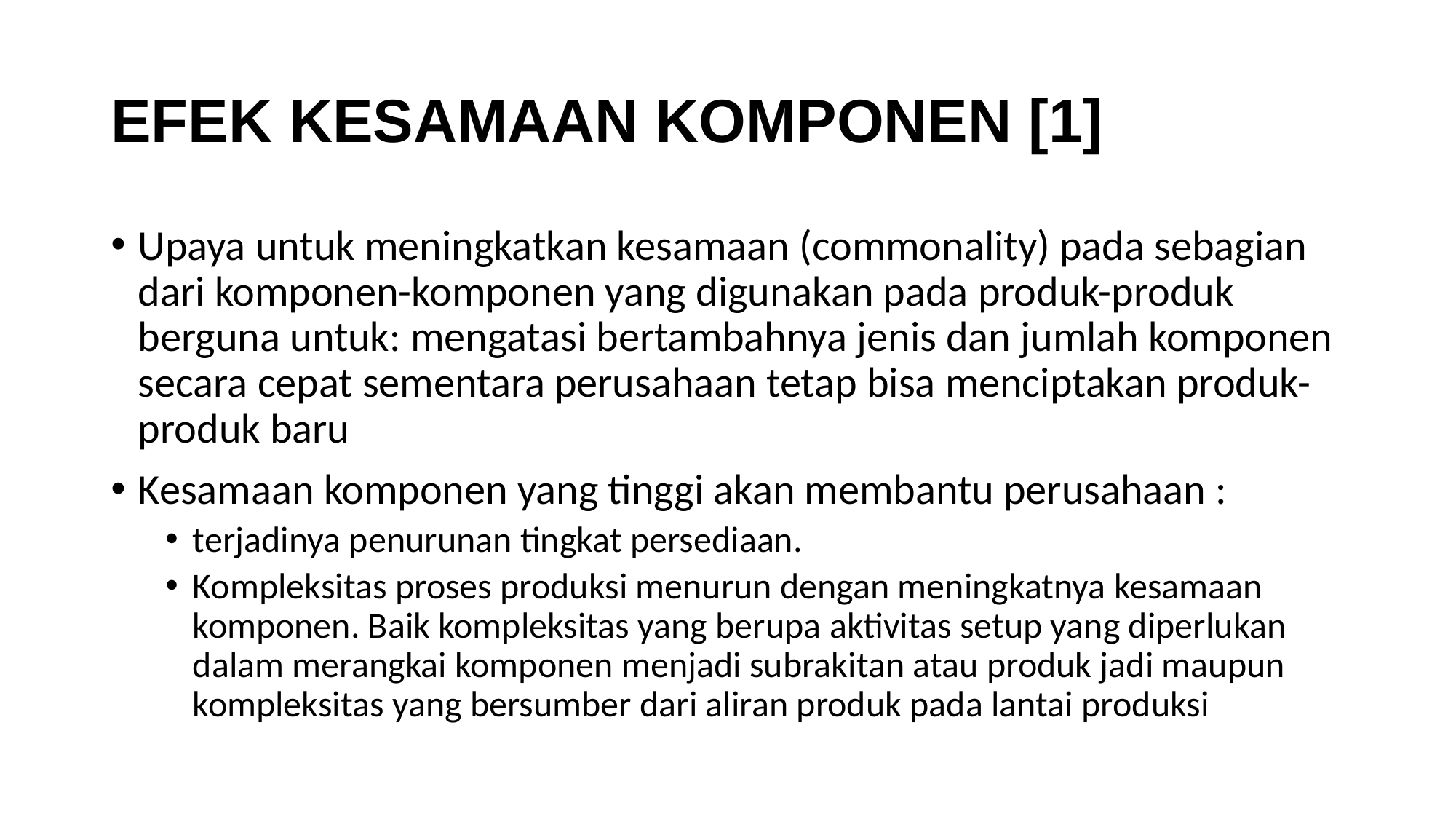

# EFEK KESAMAAN KOMPONEN [1]
Upaya untuk meningkatkan kesamaan (commonality) pada sebagian dari komponen-komponen yang digunakan pada produk-produk berguna untuk: mengatasi bertambahnya jenis dan jumlah komponen secara cepat sementara perusahaan tetap bisa menciptakan produk-produk baru
Kesamaan komponen yang tinggi akan membantu perusahaan :
terjadinya penurunan tingkat persediaan.
Kompleksitas proses produksi menurun dengan meningkatnya kesamaan komponen. Baik kompleksitas yang berupa aktivitas setup yang diperlukan dalam merangkai komponen menjadi subrakitan atau produk jadi maupun kompleksitas yang bersumber dari aliran produk pada lantai produksi